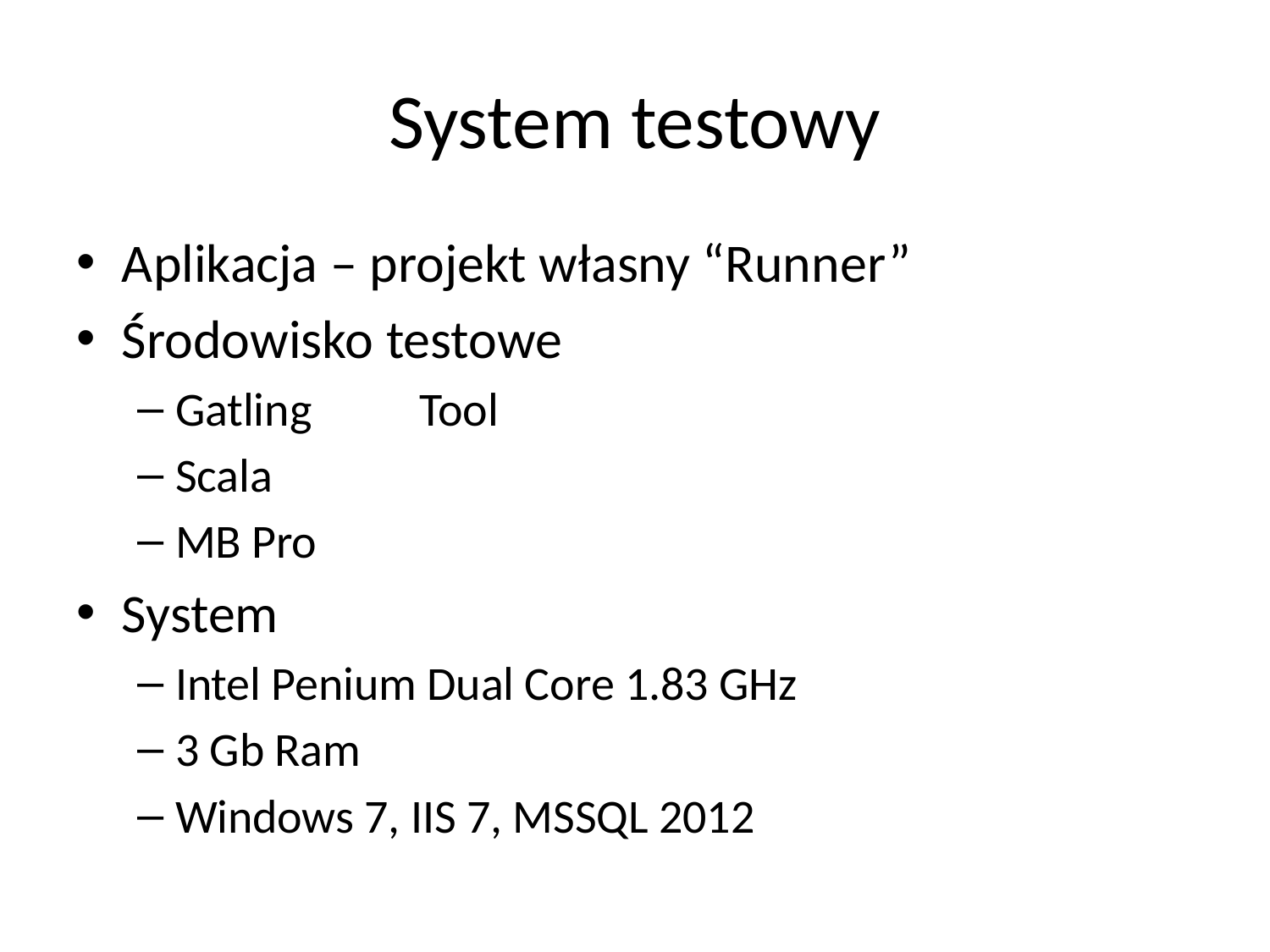

# System testowy
Aplikacja – projekt własny “Runner”
Środowisko testowe
Gatling	Tool
Scala
MB Pro
System
Intel Penium Dual Core 1.83 GHz
3 Gb Ram
Windows 7, IIS 7, MSSQL 2012